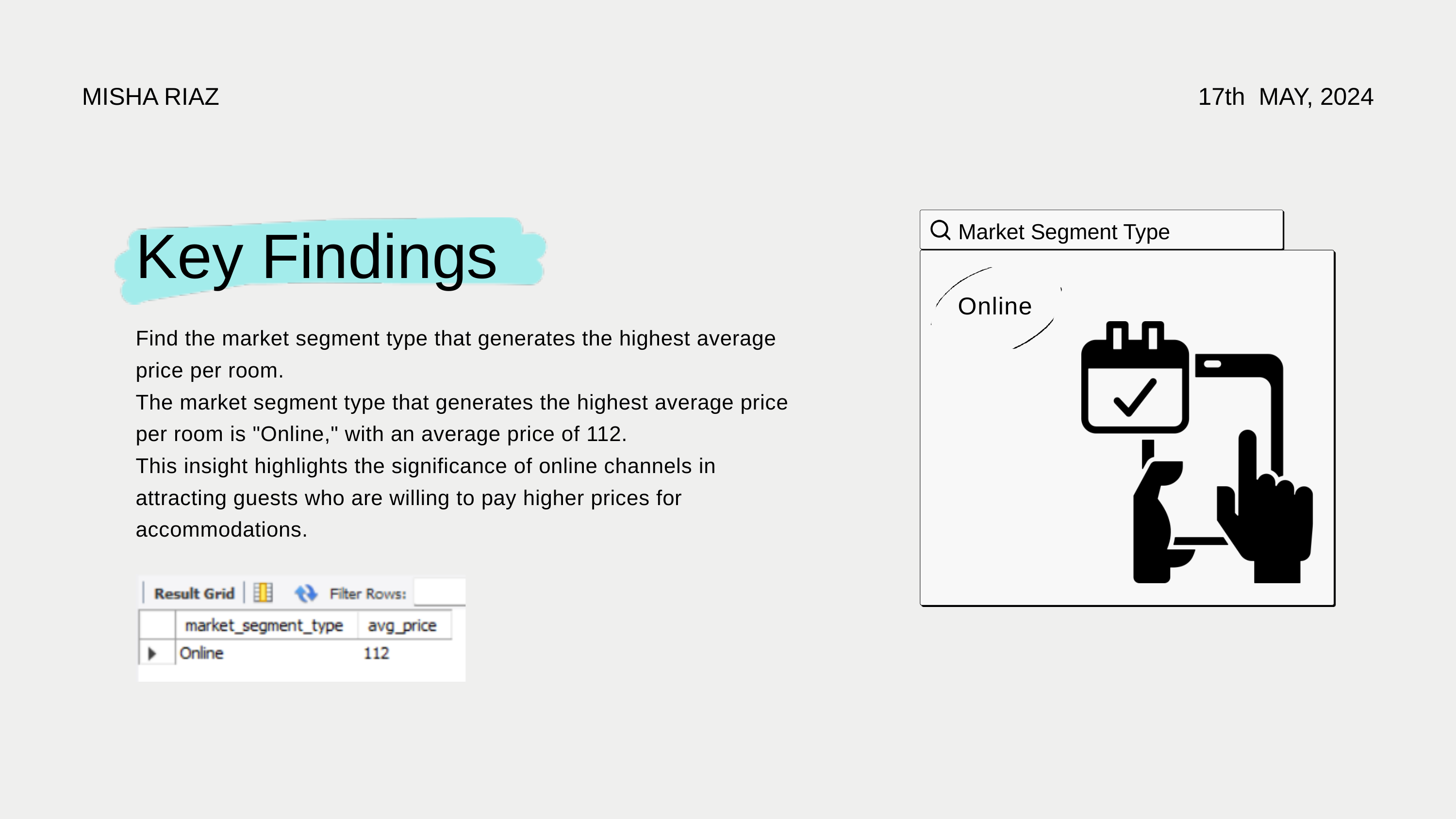

MISHA RIAZ
17th  MAY, 2024

Market Segment Type
Key Findings

Online
Find the market segment type that generates the highest average price per room.
The market segment type that generates the highest average price per room is "Online," with an average price of 112.
This insight highlights the significance of online channels in attracting guests who are willing to pay higher prices for accommodations.